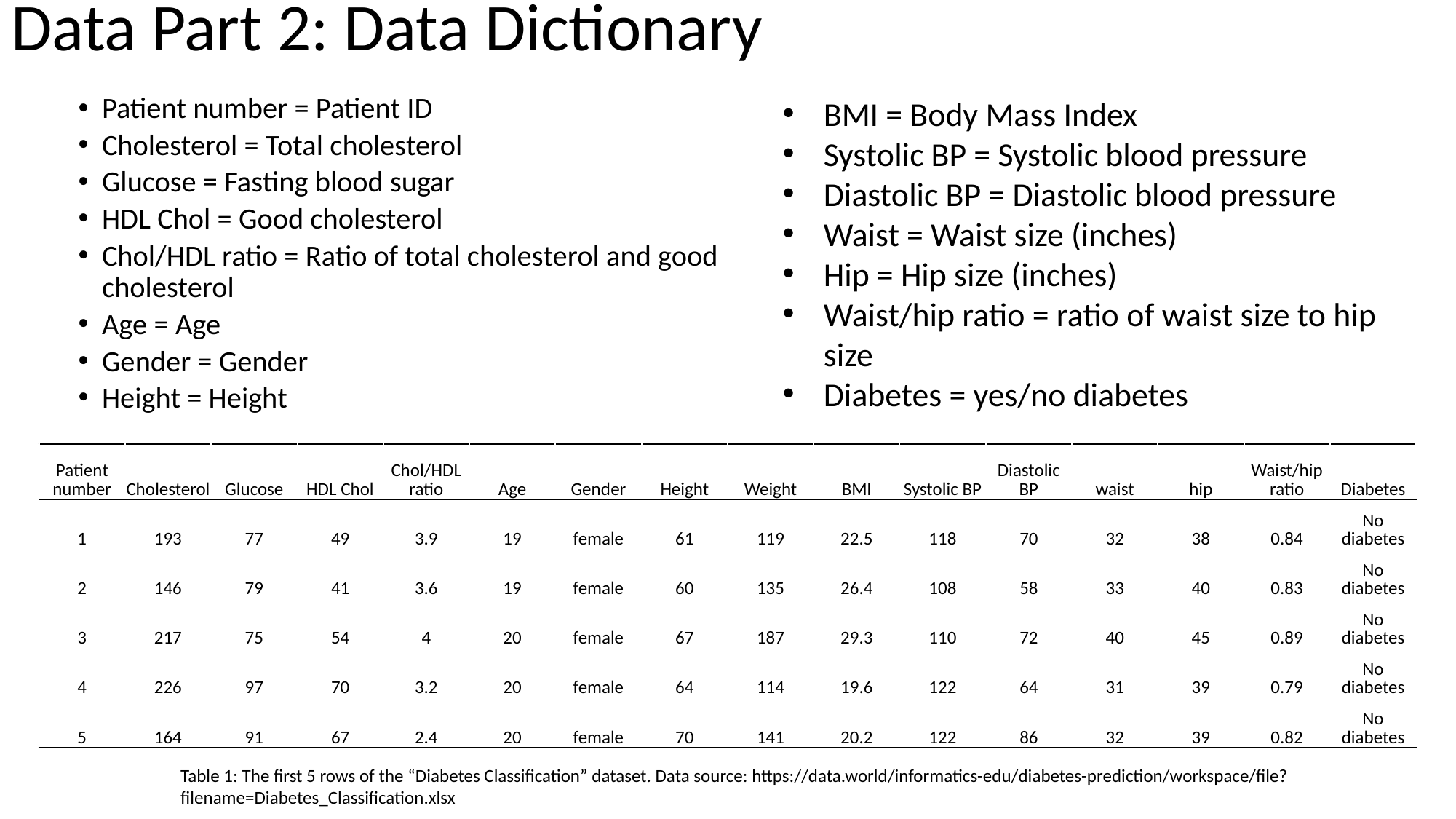

# Data Part 2: Data Dictionary
Patient number = Patient ID
Cholesterol = Total cholesterol
Glucose = Fasting blood sugar
HDL Chol = Good cholesterol
Chol/HDL ratio = Ratio of total cholesterol and good cholesterol
Age = Age
Gender = Gender
Height = Height

BMI = Body Mass Index
Systolic BP = Systolic blood pressure
Diastolic BP = Diastolic blood pressure
Waist = Waist size (inches)
Hip = Hip size (inches)
Waist/hip ratio = ratio of waist size to hip size
Diabetes = yes/no diabetes

| Patient number | Cholesterol | Glucose | HDL Chol | Chol/HDL ratio | Age | Gender | Height | Weight | BMI | Systolic BP | Diastolic BP | waist | hip | Waist/hip ratio | Diabetes |
| --- | --- | --- | --- | --- | --- | --- | --- | --- | --- | --- | --- | --- | --- | --- | --- |
| 1 | 193 | 77 | 49 | 3.9 | 19 | female | 61 | 119 | 22.5 | 118 | 70 | 32 | 38 | 0.84 | No diabetes |
| 2 | 146 | 79 | 41 | 3.6 | 19 | female | 60 | 135 | 26.4 | 108 | 58 | 33 | 40 | 0.83 | No diabetes |
| 3 | 217 | 75 | 54 | 4 | 20 | female | 67 | 187 | 29.3 | 110 | 72 | 40 | 45 | 0.89 | No diabetes |
| 4 | 226 | 97 | 70 | 3.2 | 20 | female | 64 | 114 | 19.6 | 122 | 64 | 31 | 39 | 0.79 | No diabetes |
| 5 | 164 | 91 | 67 | 2.4 | 20 | female | 70 | 141 | 20.2 | 122 | 86 | 32 | 39 | 0.82 | No diabetes |
Table 1: The first 5 rows of the “Diabetes Classification” dataset. Data source: https://data.world/informatics-edu/diabetes-prediction/workspace/file?filename=Diabetes_Classification.xlsx